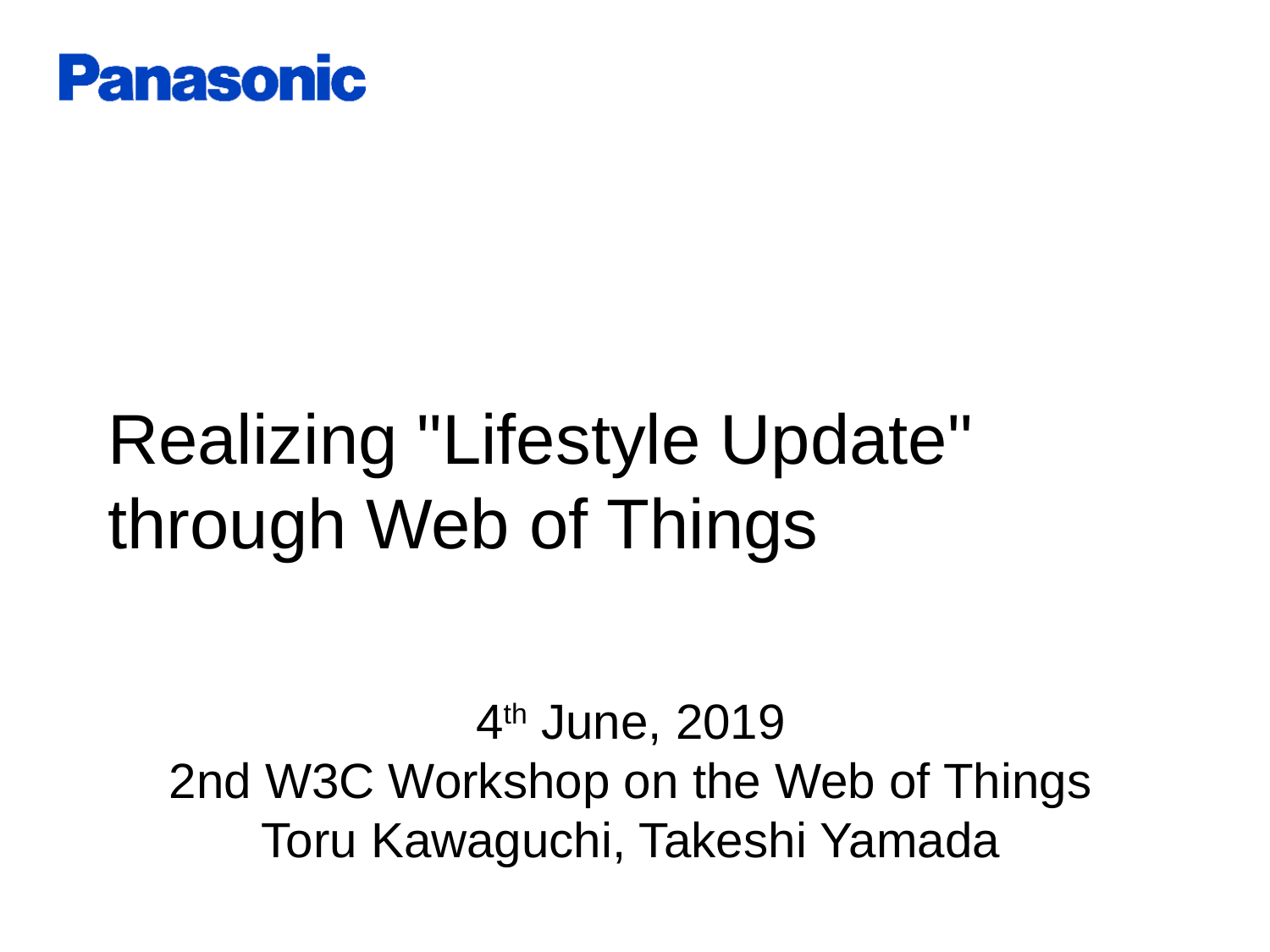

Realizing "Lifestyle Update" through Web of Things
4th June, 2019
2nd W3C Workshop on the Web of Things
Toru Kawaguchi, Takeshi Yamada